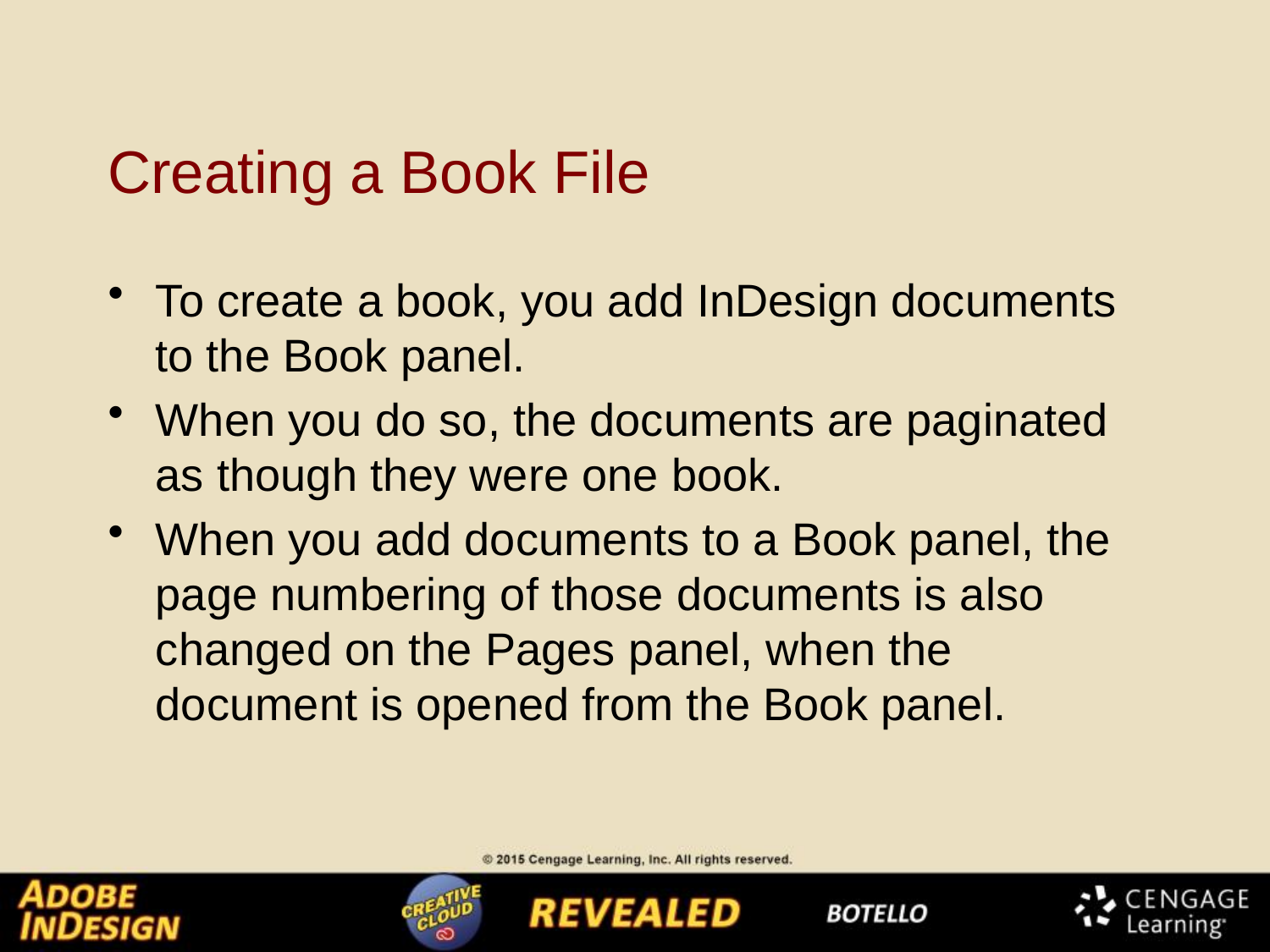

# Creating a Book File
To create a book, you add InDesign documents to the Book panel.
When you do so, the documents are paginated as though they were one book.
When you add documents to a Book panel, the page numbering of those documents is also changed on the Pages panel, when the document is opened from the Book panel.